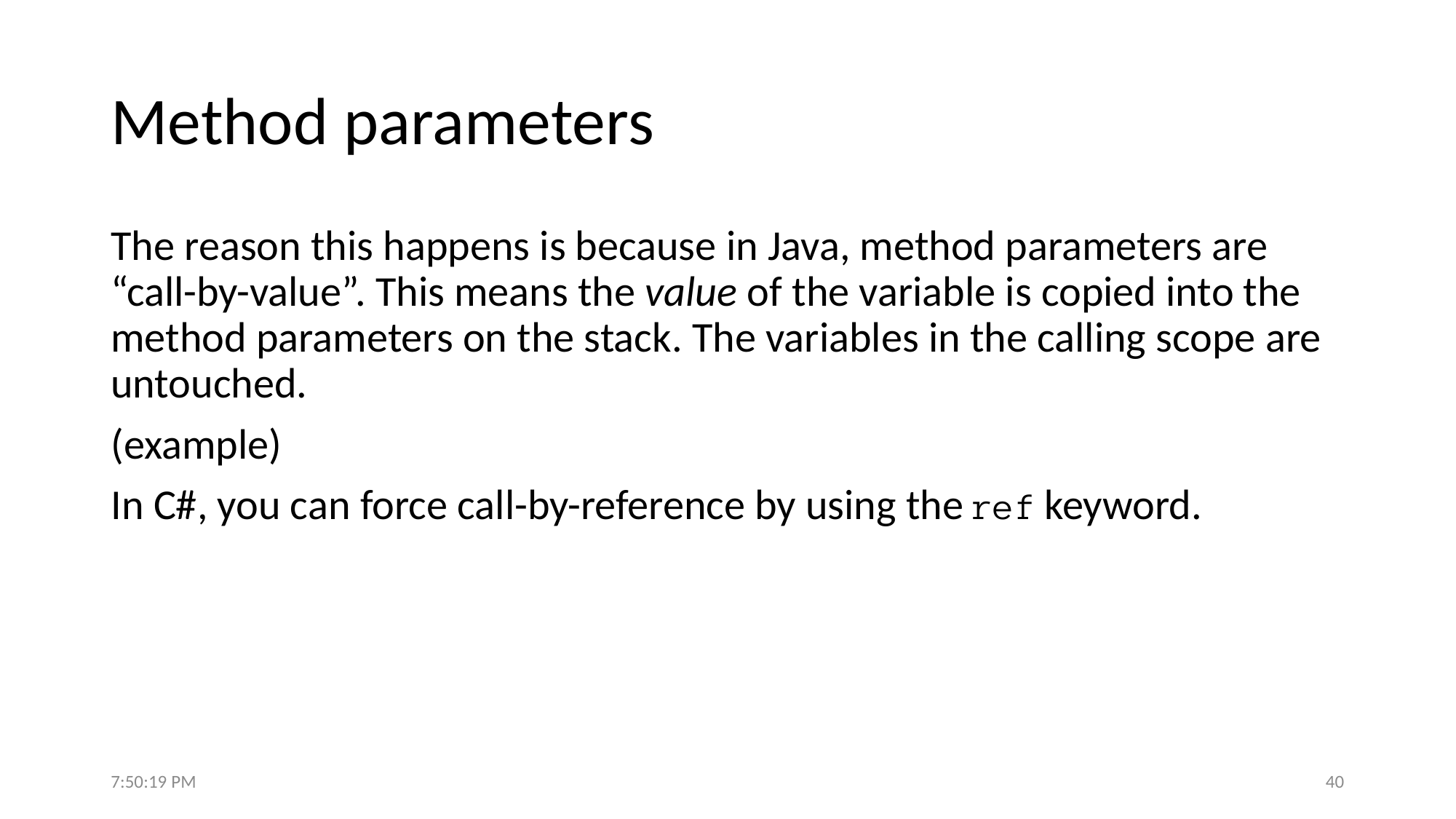

# Method parameters
The reason this happens is because in Java, method parameters are “call-by-value”. This means the value of the variable is copied into the method parameters on the stack. The variables in the calling scope are untouched.
(example)
In C#, you can force call-by-reference by using the ref keyword.

7:50:19 PM
40